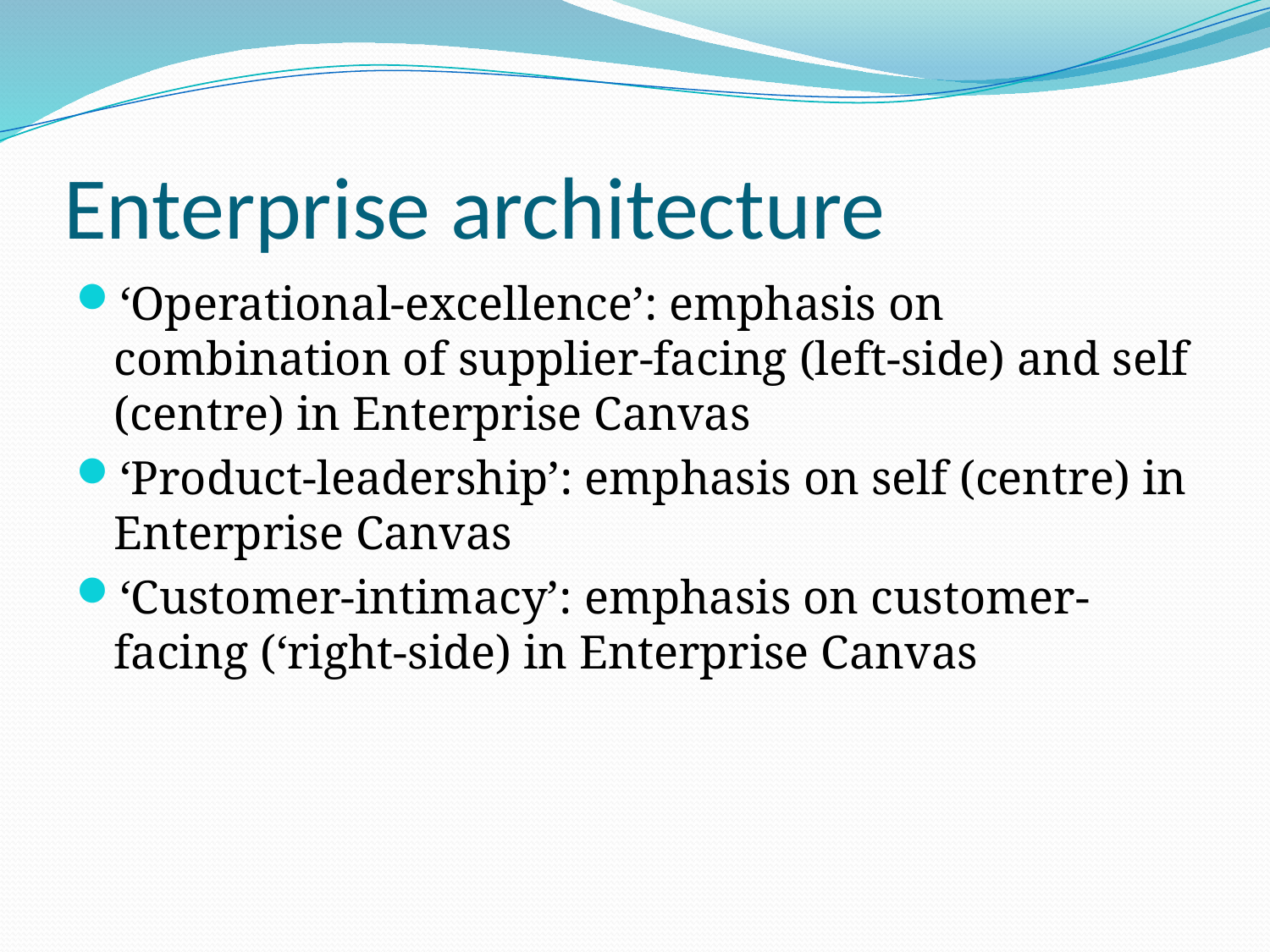

# Enterprise architecture
‘Operational-excellence’: emphasis on combination of supplier-facing (left-side) and self (centre) in Enterprise Canvas
‘Product-leadership’: emphasis on self (centre) in Enterprise Canvas
‘Customer-intimacy’: emphasis on customer-facing (‘right-side) in Enterprise Canvas